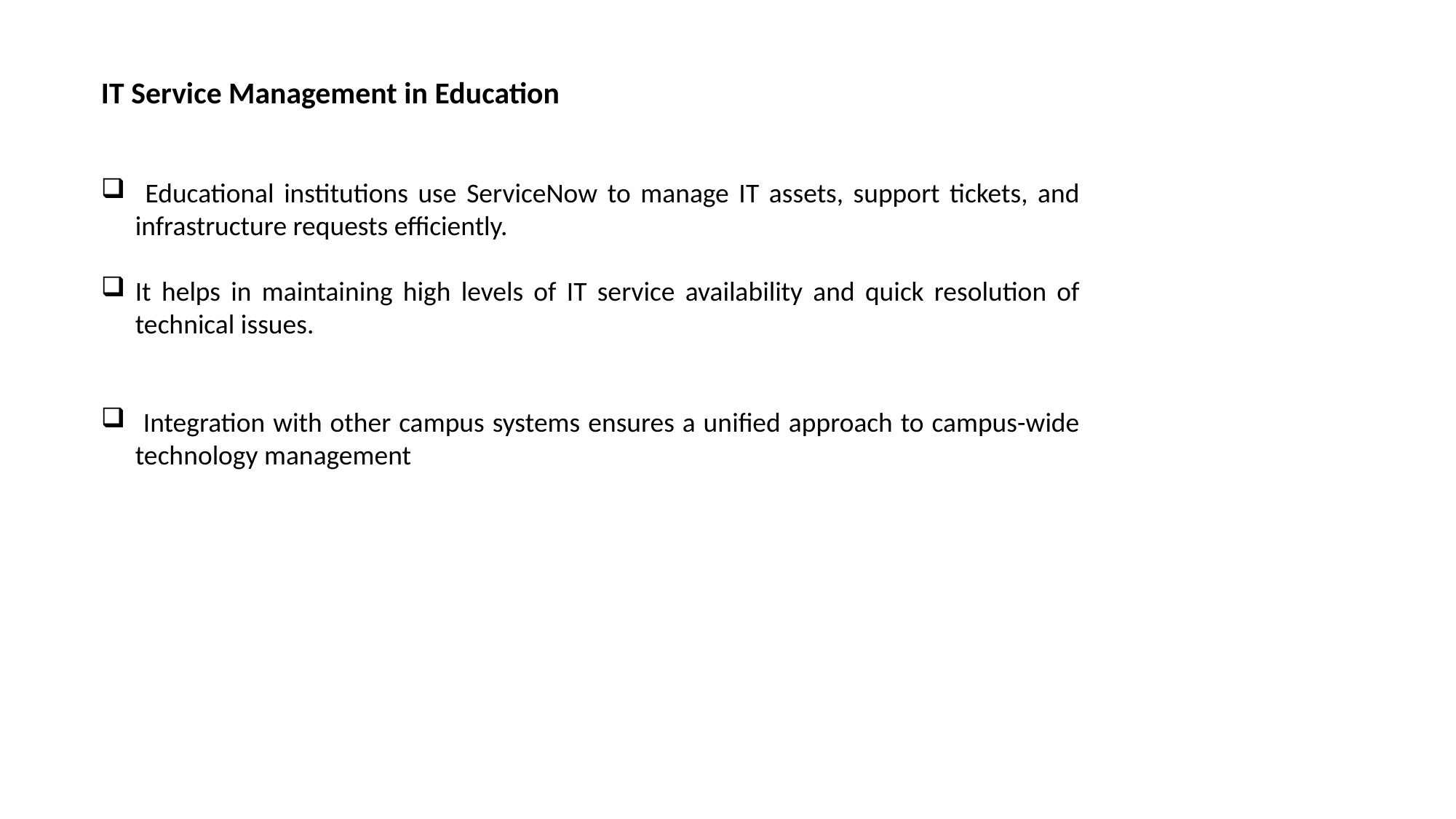

IT Service Management in Education

 Educational institutions use ServiceNow to manage IT assets, support tickets, and infrastructure requests efficiently.

It helps in maintaining high levels of IT service availability and quick resolution of technical issues.

 Integration with other campus systems ensures a unified approach to campus-wide technology management